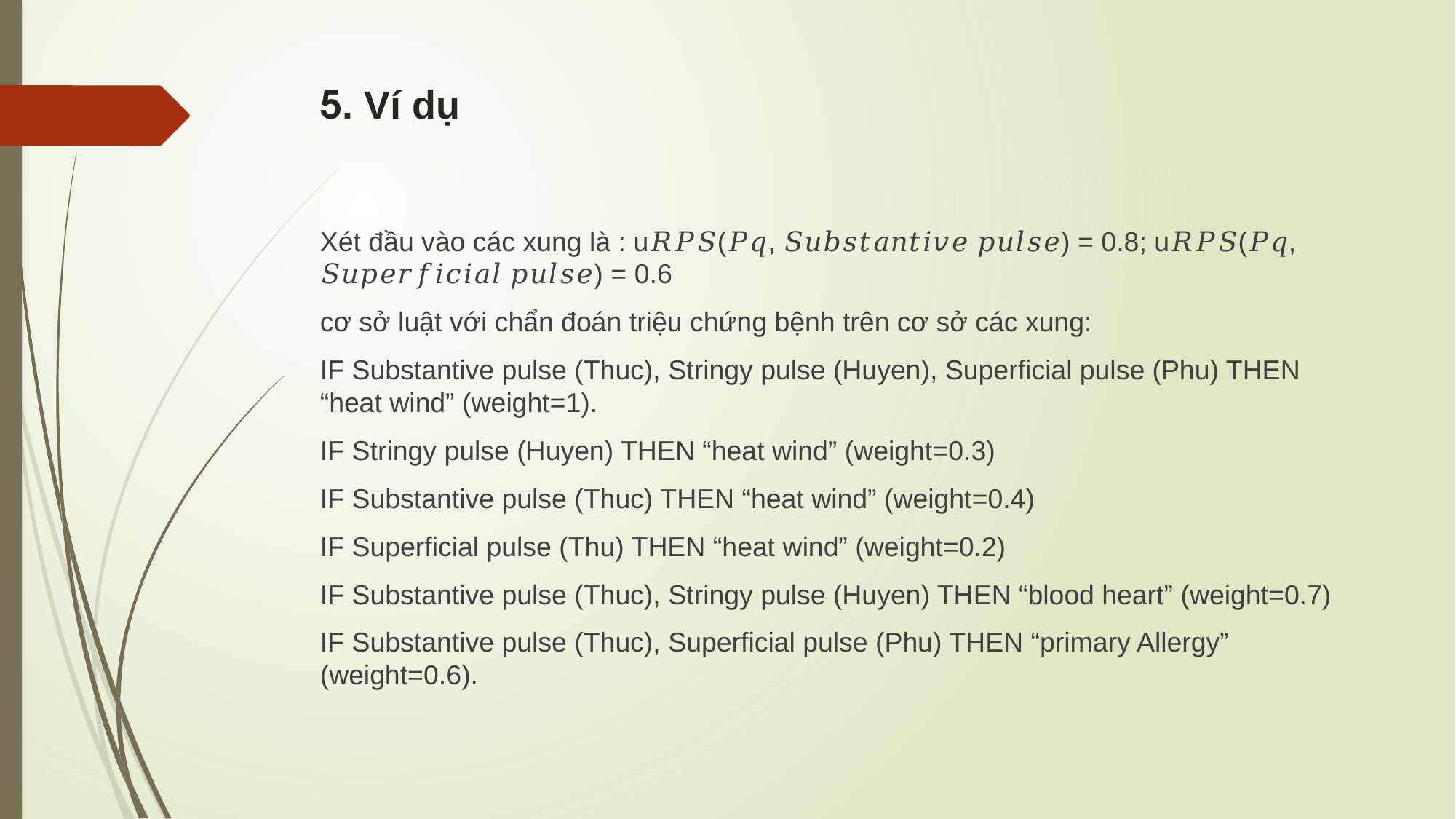

# 5. Ví dụ
Xét đầu vào các xung là : u𝑅𝑃𝑆(𝑃𝑞, 𝑆𝑢𝑏𝑠𝑡𝑎𝑛𝑡𝑖𝑣𝑒 𝑝𝑢𝑙𝑠𝑒) = 0.8; u𝑅𝑃𝑆(𝑃𝑞, 𝑆𝑢𝑝𝑒𝑟𝑓𝑖𝑐𝑖𝑎𝑙 𝑝𝑢𝑙𝑠𝑒) = 0.6
cơ sở luật với chẩn đoán triệu chứng bệnh trên cơ sở các xung:
IF Substantive pulse (Thuc), Stringy pulse (Huyen), Superficial pulse (Phu) THEN “heat wind” (weight=1).
IF Stringy pulse (Huyen) THEN “heat wind” (weight=0.3)
IF Substantive pulse (Thuc) THEN “heat wind” (weight=0.4)
IF Superficial pulse (Thu) THEN “heat wind” (weight=0.2)
IF Substantive pulse (Thuc), Stringy pulse (Huyen) THEN “blood heart” (weight=0.7)
IF Substantive pulse (Thuc), Superficial pulse (Phu) THEN “primary Allergy” (weight=0.6).